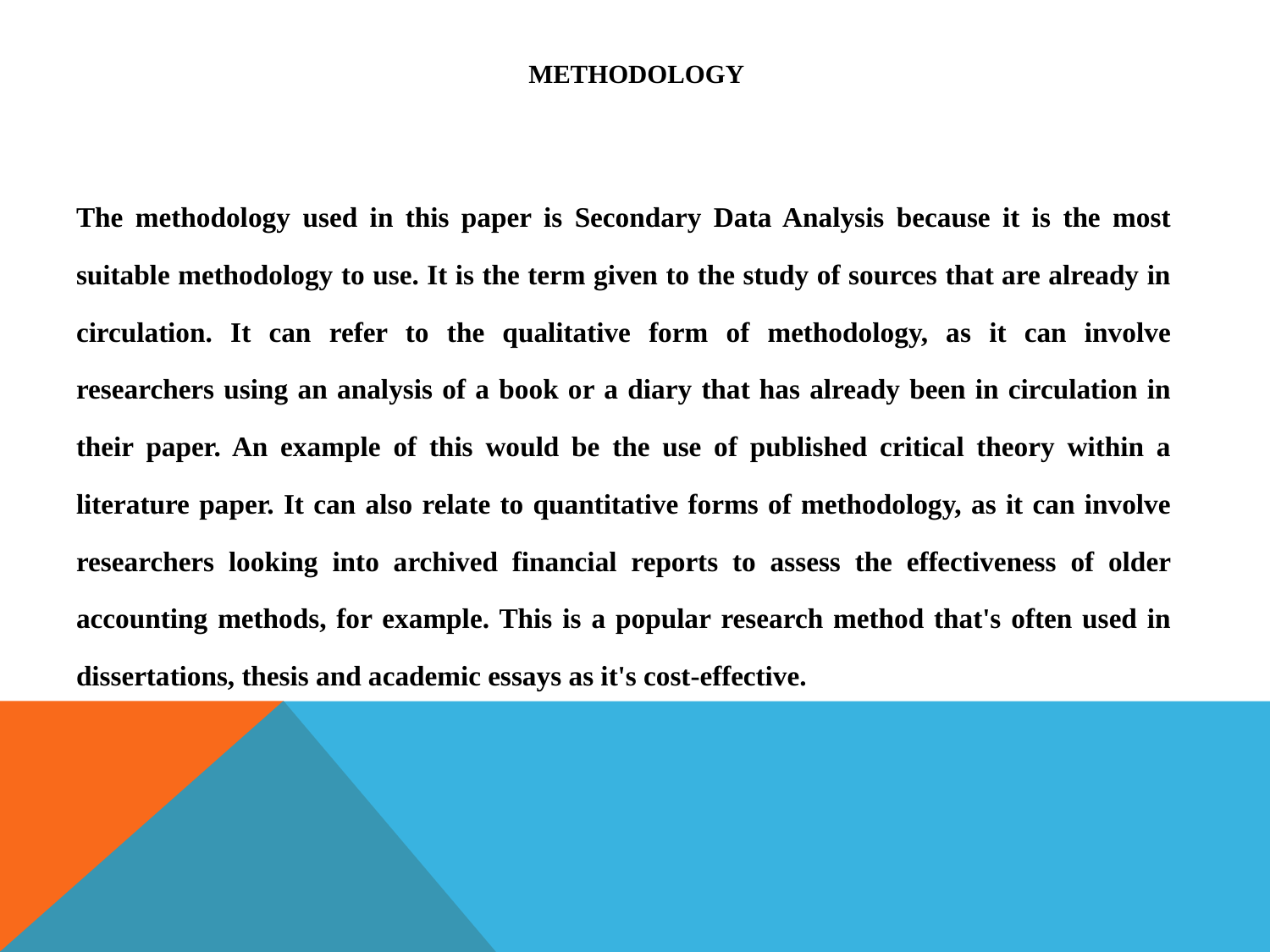

# METHODOLOGY
The methodology used in this paper is Secondary Data Analysis because it is the most suitable methodology to use. It is the term given to the study of sources that are already in circulation. It can refer to the qualitative form of methodology, as it can involve researchers using an analysis of a book or a diary that has already been in circulation in their paper. An example of this would be the use of published critical theory within a literature paper. It can also relate to quantitative forms of methodology, as it can involve researchers looking into archived financial reports to assess the effectiveness of older accounting methods, for example. This is a popular research method that's often used in dissertations, thesis and academic essays as it's cost-effective.